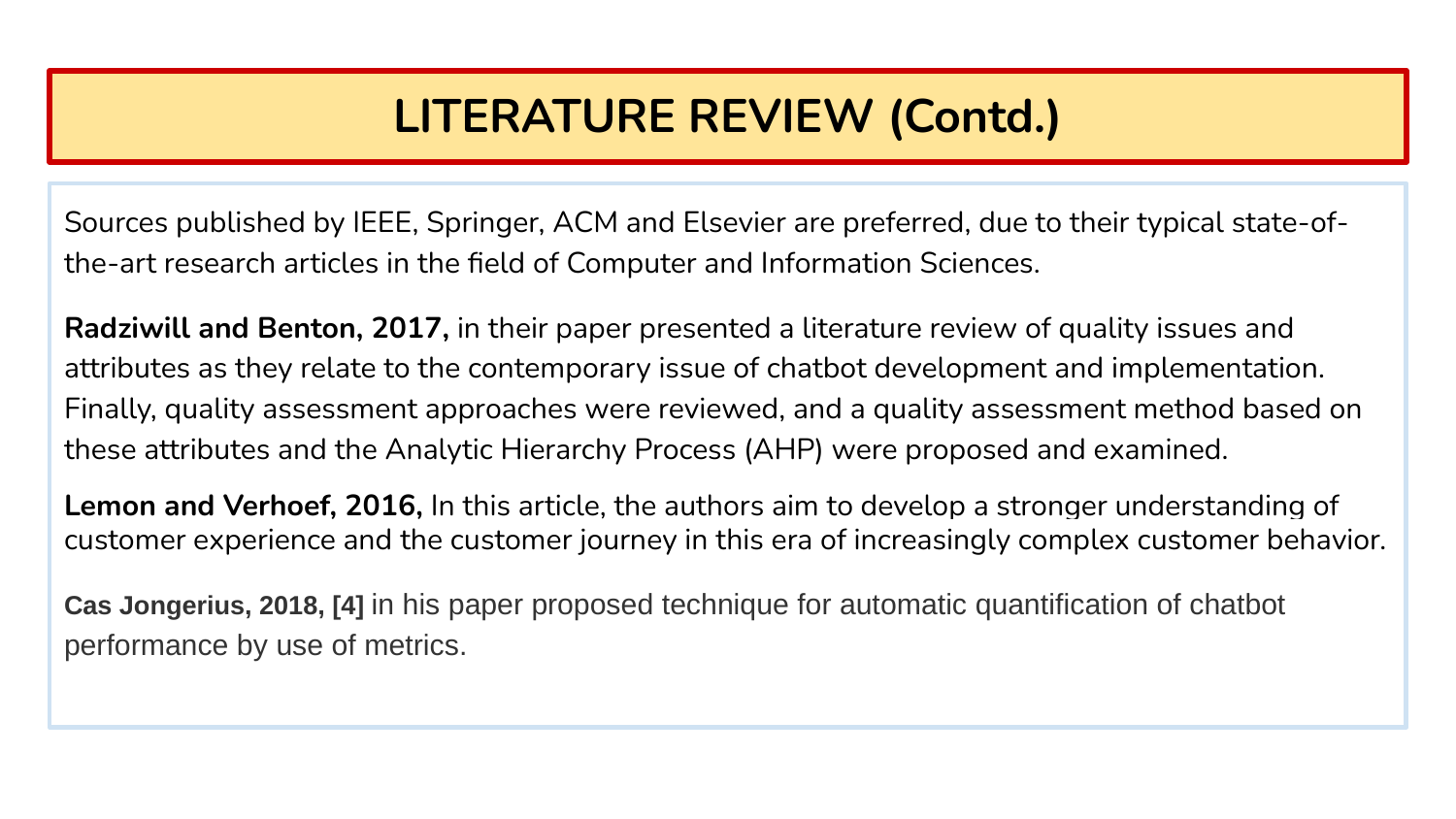

#
LITERATURE REVIEW (Contd.)
Sources published by IEEE, Springer, ACM and Elsevier are preferred, due to their typical state-of-the-art research articles in the field of Computer and Information Sciences.
Radziwill and Benton, 2017, in their paper presented a literature review of quality issues and attributes as they relate to the contemporary issue of chatbot development and implementation. Finally, quality assessment approaches were reviewed, and a quality assessment method based on these attributes and the Analytic Hierarchy Process (AHP) were proposed and examined.
Lemon and Verhoef, 2016, In this article, the authors aim to develop a stronger understanding of customer experience and the customer journey in this era of increasingly complex customer behavior.
Cas Jongerius, 2018, [4] in his paper proposed technique for automatic quantification of chatbot performance by use of metrics.